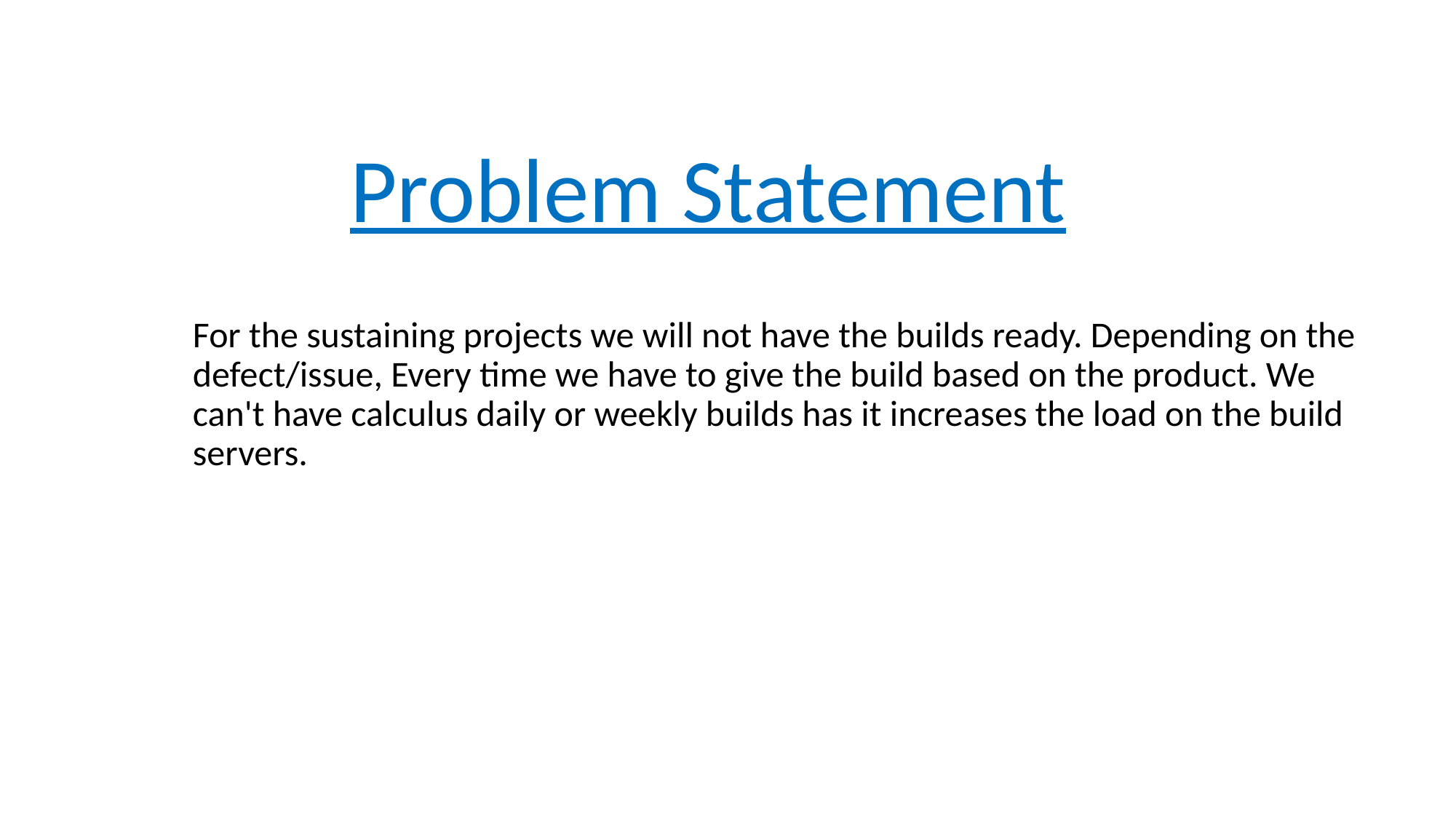

# Problem Statement
For the sustaining projects we will not have the builds ready. Depending on the defect/issue, Every time we have to give the build based on the product. We can't have calculus daily or weekly builds has it increases the load on the build servers.